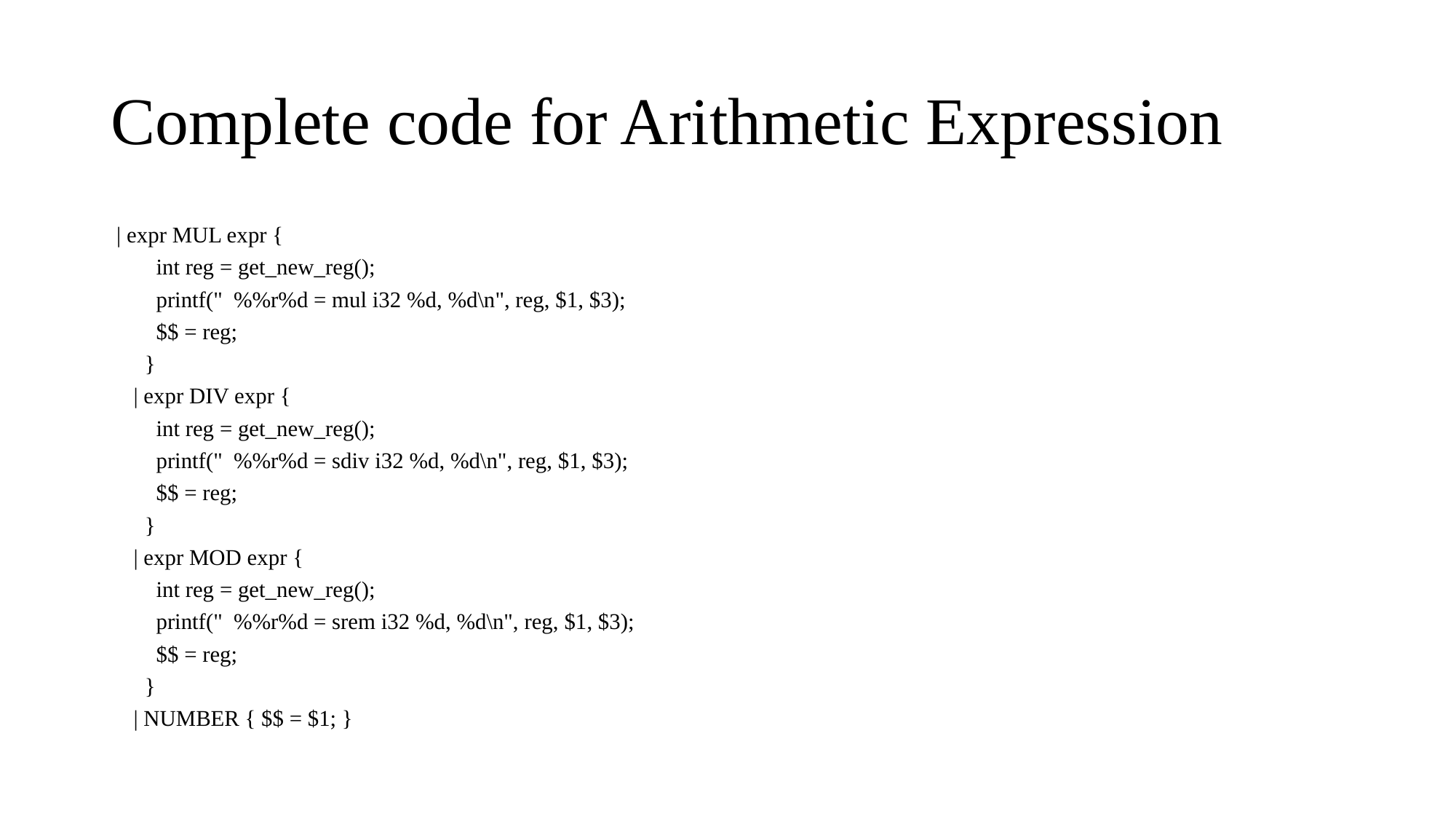

# Complete code for Arithmetic Expression
 | expr MUL expr {
        int reg = get_new_reg();
        printf("  %%r%d = mul i32 %d, %d\n", reg, $1, $3);
        $$ = reg;
      }
    | expr DIV expr {
        int reg = get_new_reg();
        printf("  %%r%d = sdiv i32 %d, %d\n", reg, $1, $3);
        $$ = reg;
      }
    | expr MOD expr {
        int reg = get_new_reg();
        printf("  %%r%d = srem i32 %d, %d\n", reg, $1, $3);
        $$ = reg;
      }
    | NUMBER { $$ = $1; }